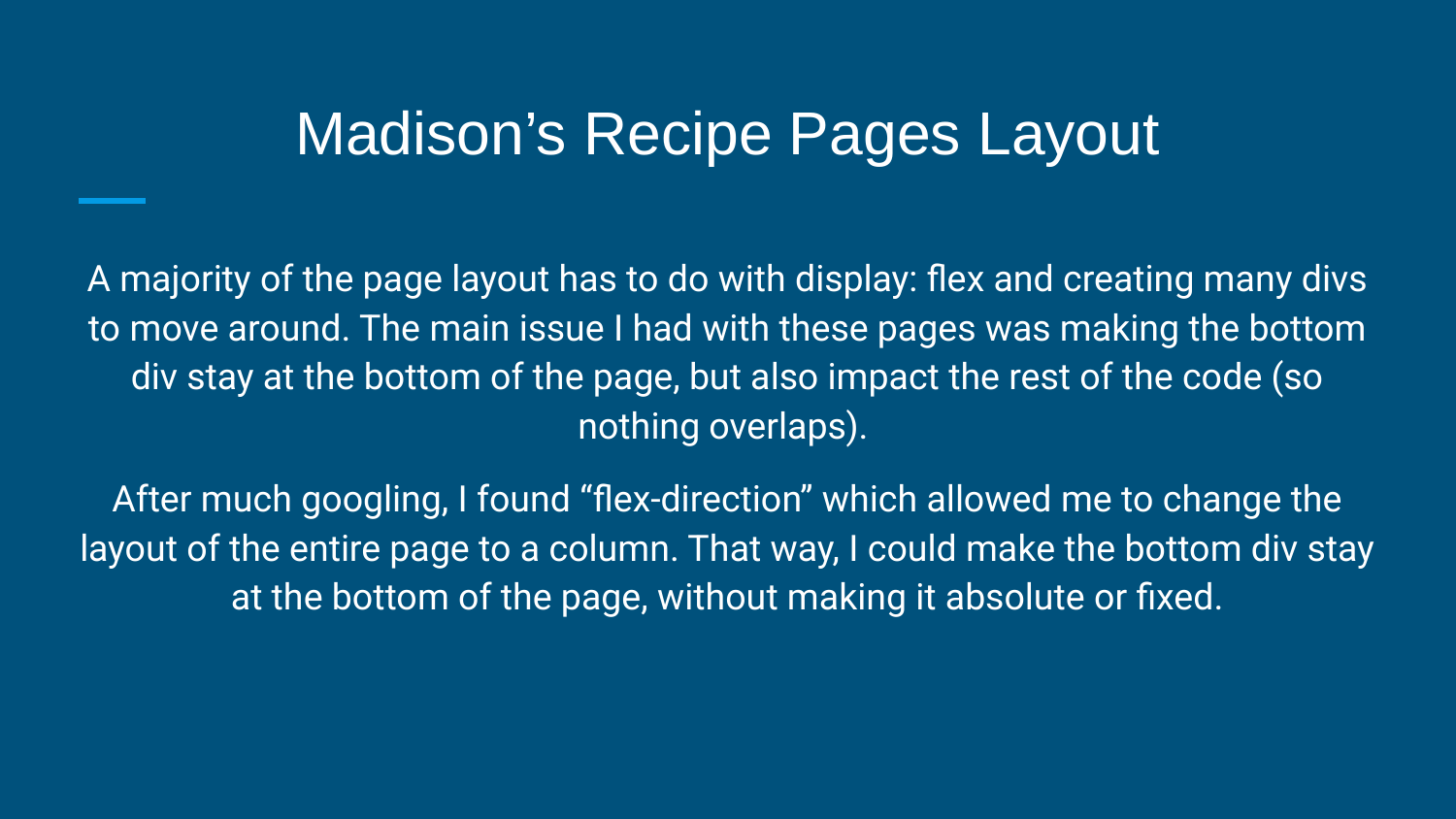

# Madison’s Recipe Pages Layout
A majority of the page layout has to do with display: flex and creating many divs to move around. The main issue I had with these pages was making the bottom div stay at the bottom of the page, but also impact the rest of the code (so nothing overlaps).
After much googling, I found “flex-direction” which allowed me to change the layout of the entire page to a column. That way, I could make the bottom div stay at the bottom of the page, without making it absolute or fixed.